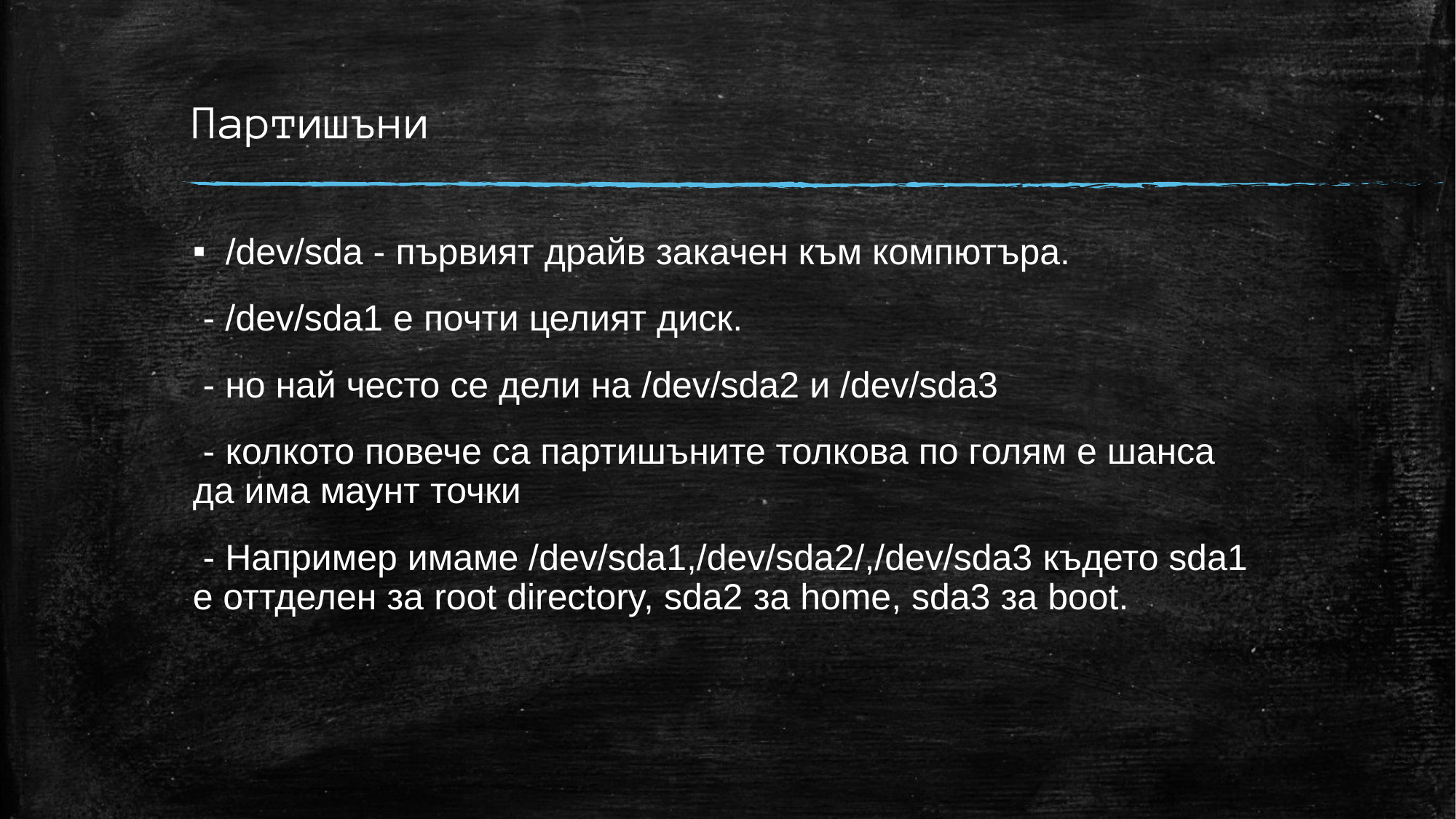

# Партишъни
/dev/sda - първият драйв закачен към компютъра.
 - /dev/sda1 e почти целият диск.
 - но най често се дели на /dev/sda2 и /dev/sda3
 - колкото повече са партишъните толкова по голям е шанса да има маунт точки
 - Например имаме /dev/sda1,/dev/sda2/,/dev/sda3 където sda1 е оттделен за root directory, sda2 за home, sda3 за boot.